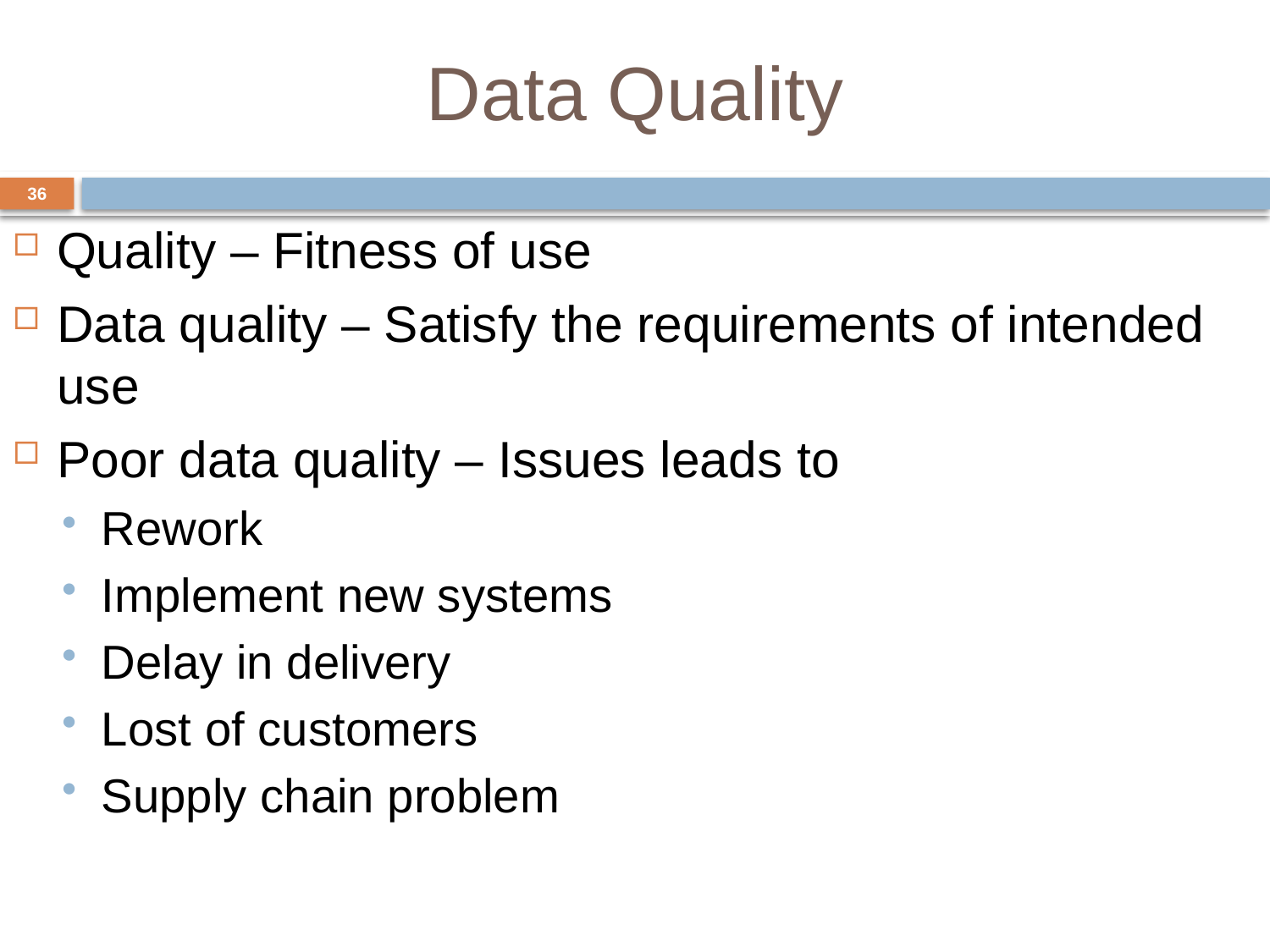

# Data Quality
36
Quality – Fitness of use
Data quality – Satisfy the requirements of intended use
Poor data quality – Issues leads to
Rework
Implement new systems
Delay in delivery
Lost of customers
Supply chain problem